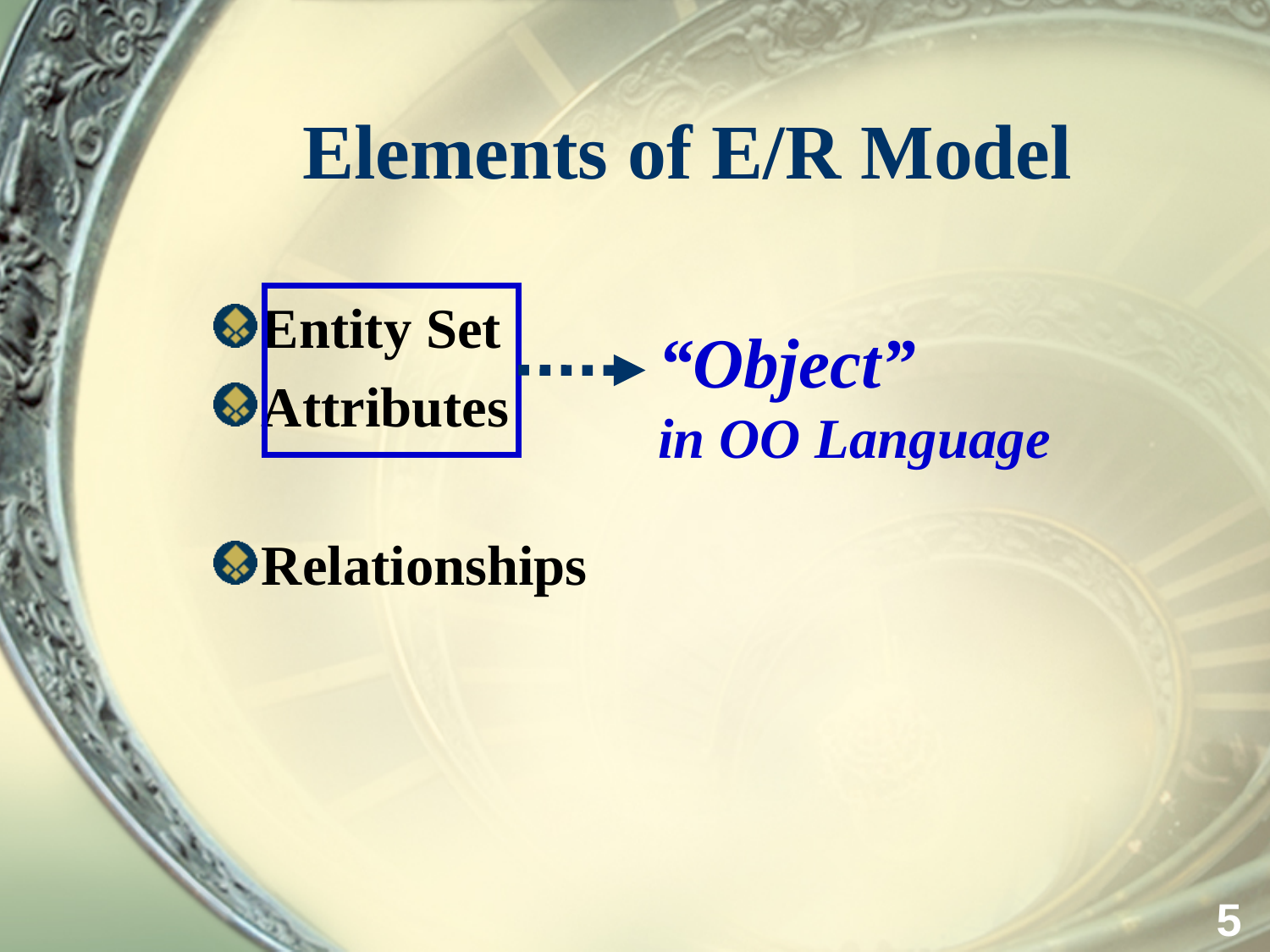

# Elements of E/R Model
Entity Set
Attributes

Relationships

“Object”
in OO Language

5